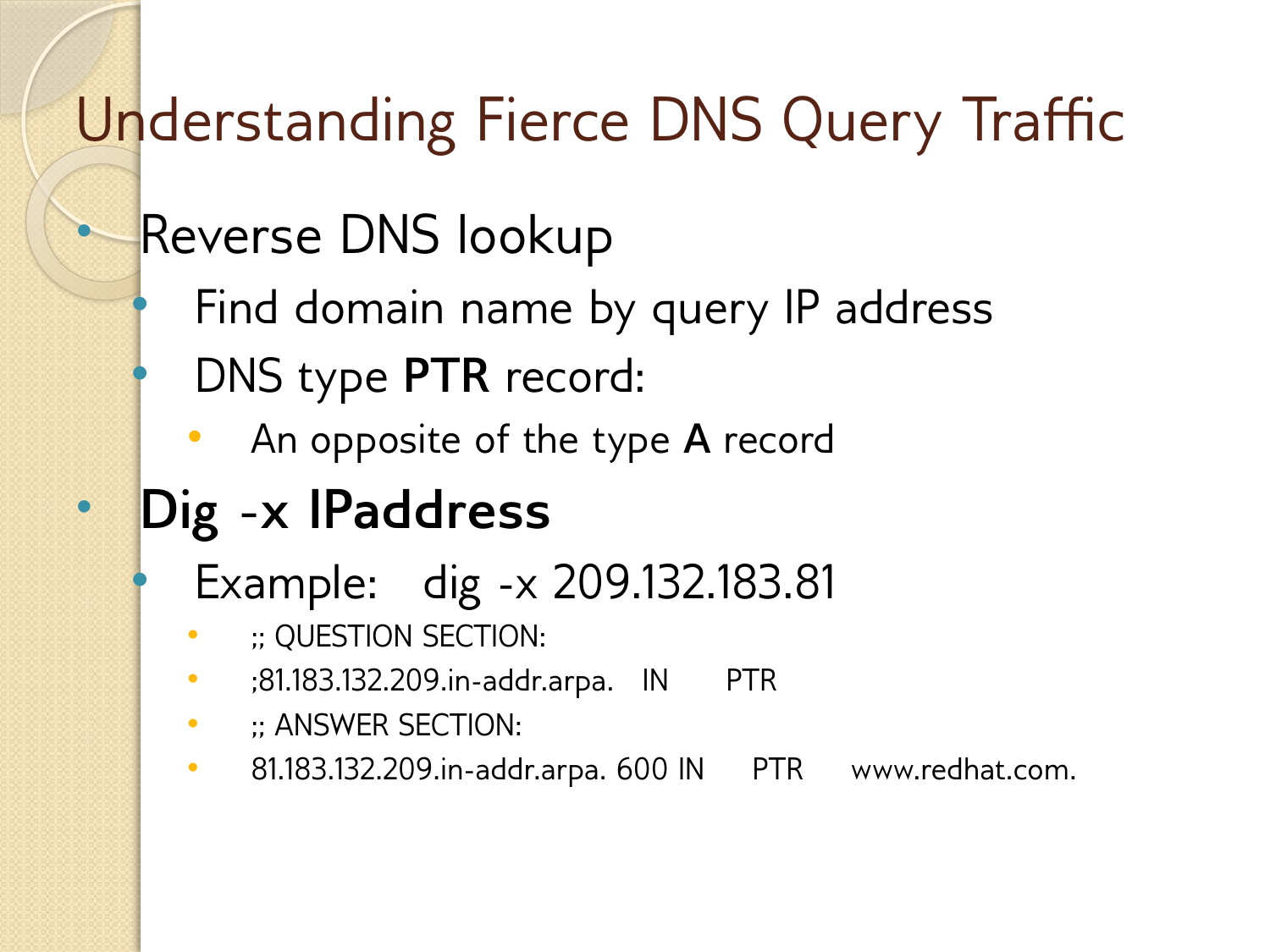

# Understanding Fierce DNS Query Traffic
Reverse DNS lookup
Find domain name by query IP address
DNS type PTR record:
An opposite of the type A record
Dig -x IPaddress
Example:   dig -x 209.132.183.81
;; QUESTION SECTION:
;81.183.132.209.in-addr.arpa.   IN      PTR
;; ANSWER SECTION:
81.183.132.209.in-addr.arpa. 600 IN     PTR     www.redhat.com.